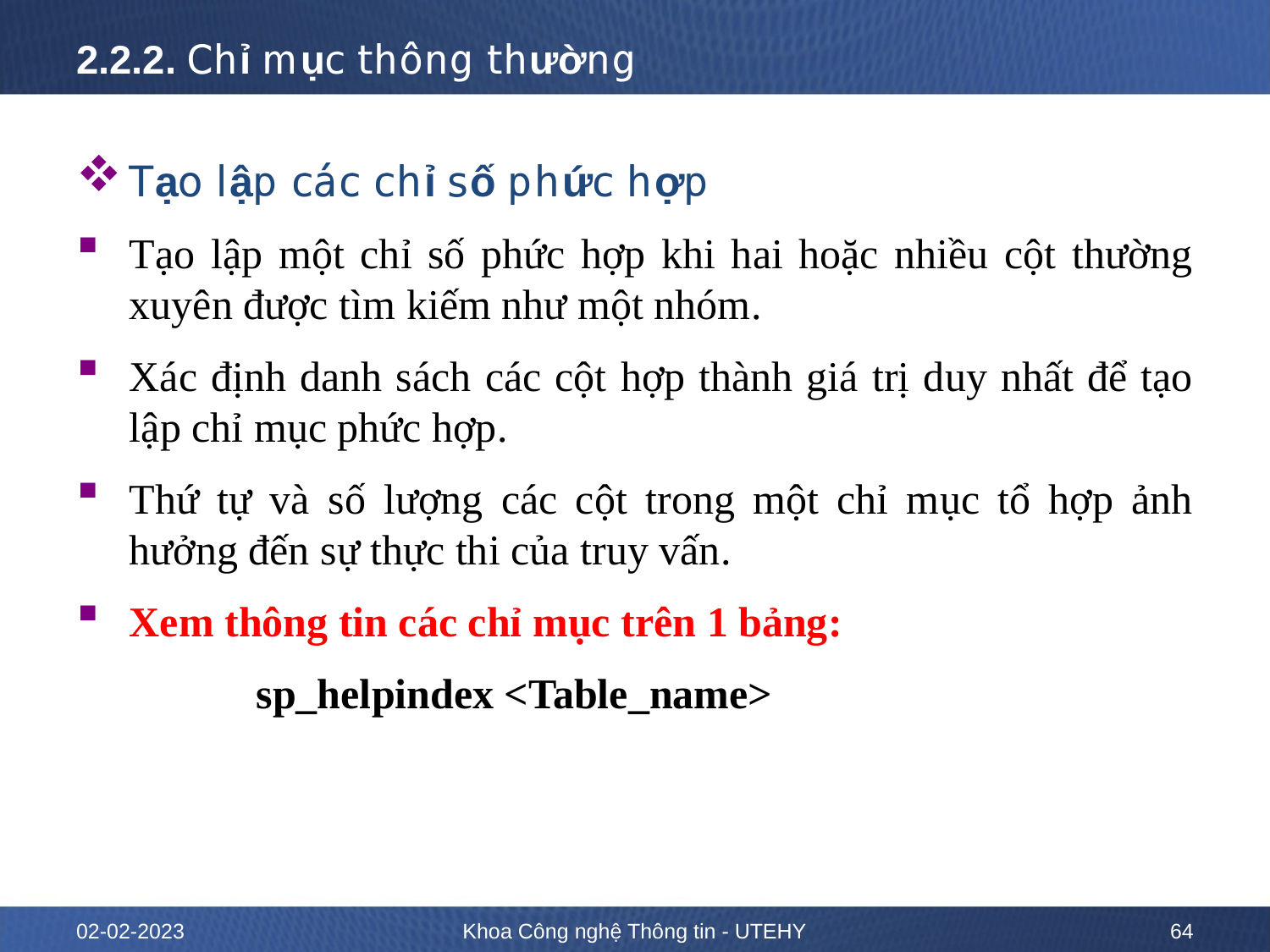

# 2.2.2. Chỉ mục thông thường
Tạo lập các chỉ số phức hợp
Tạo lập một chỉ số phức hợp khi hai hoặc nhiều cột thường xuyên được tìm kiếm như một nhóm.
Xác định danh sách các cột hợp thành giá trị duy nhất để tạo lập chỉ mục phức hợp.
Thứ tự và số lượng các cột trong một chỉ mục tổ hợp ảnh hưởng đến sự thực thi của truy vấn.
Xem thông tin các chỉ mục trên 1 bảng:
		sp_helpindex <Table_name>

02-02-2023
Khoa Công nghệ Thông tin - UTEHY
64